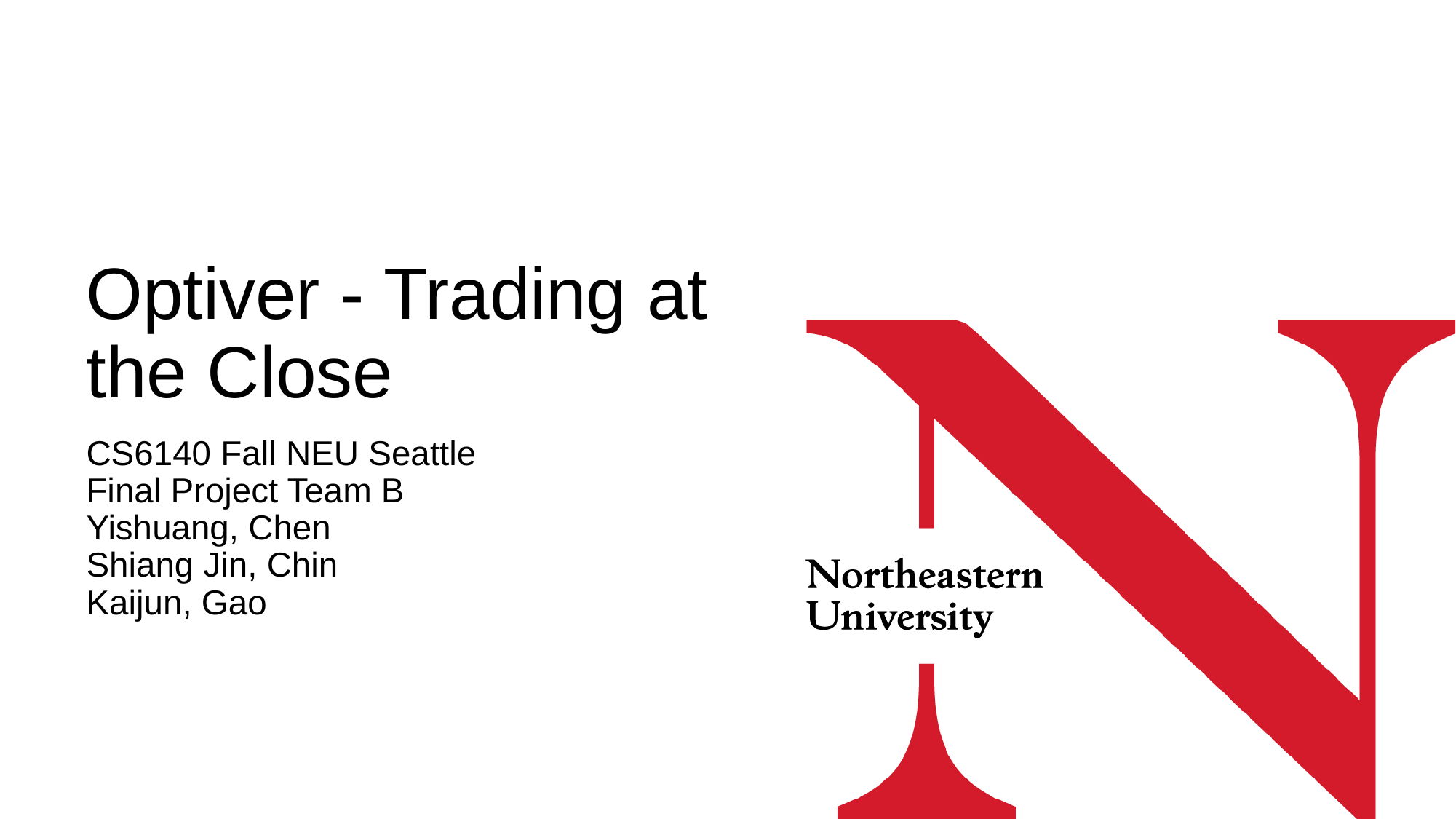

# Optiver - Trading at the Close
CS6140 Fall NEU Seattle
Final Project Team B
Yishuang, Chen
Shiang Jin, Chin
Kaijun, Gao